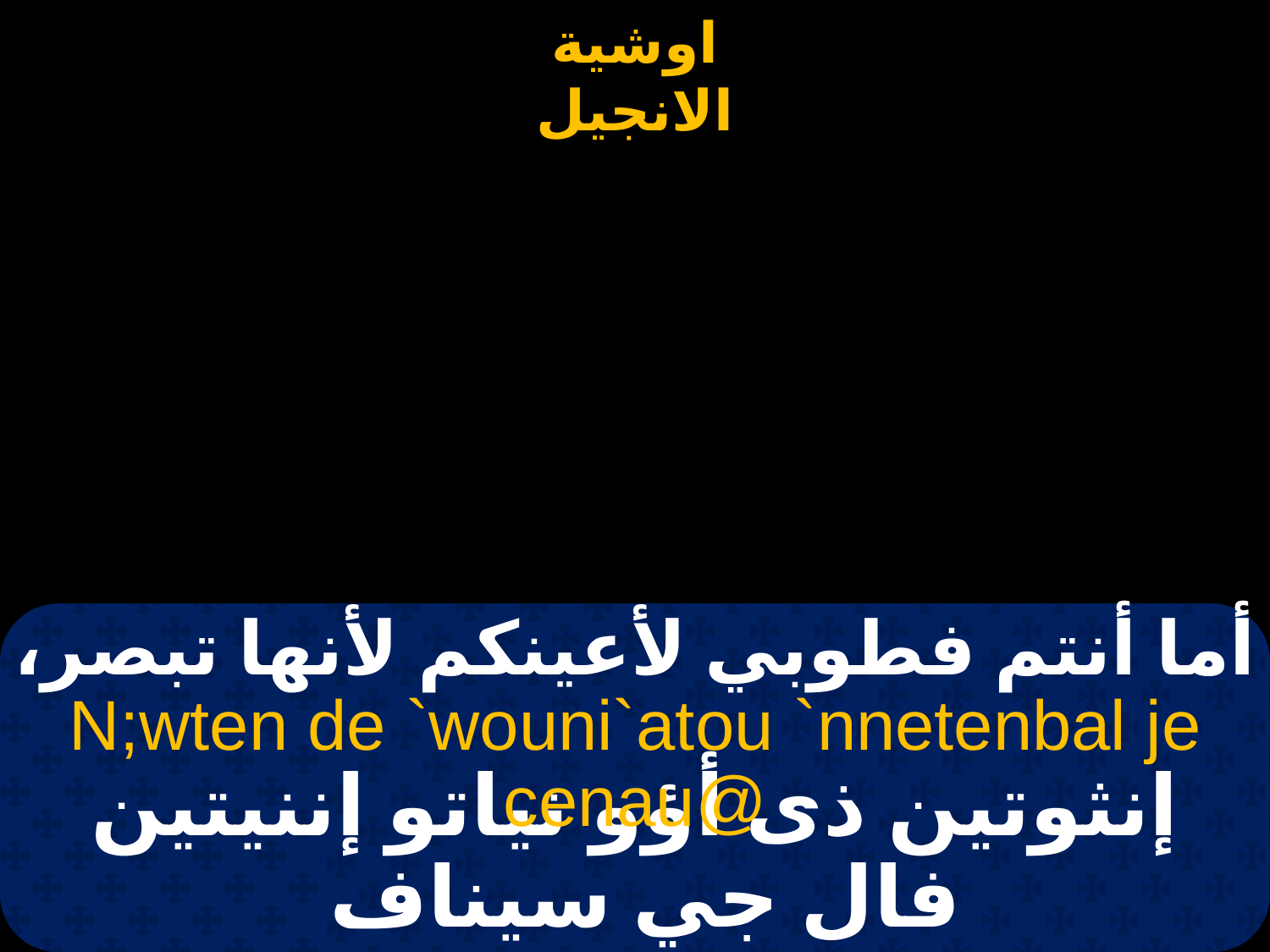

# أما أنتم فطوبي لأعينكم لأنها تبصر،
N;wten de `wouni`atou `nnetenbal je cenau@
إنثوتين ذى أؤو نياتو إننيتين فال جي سيناف